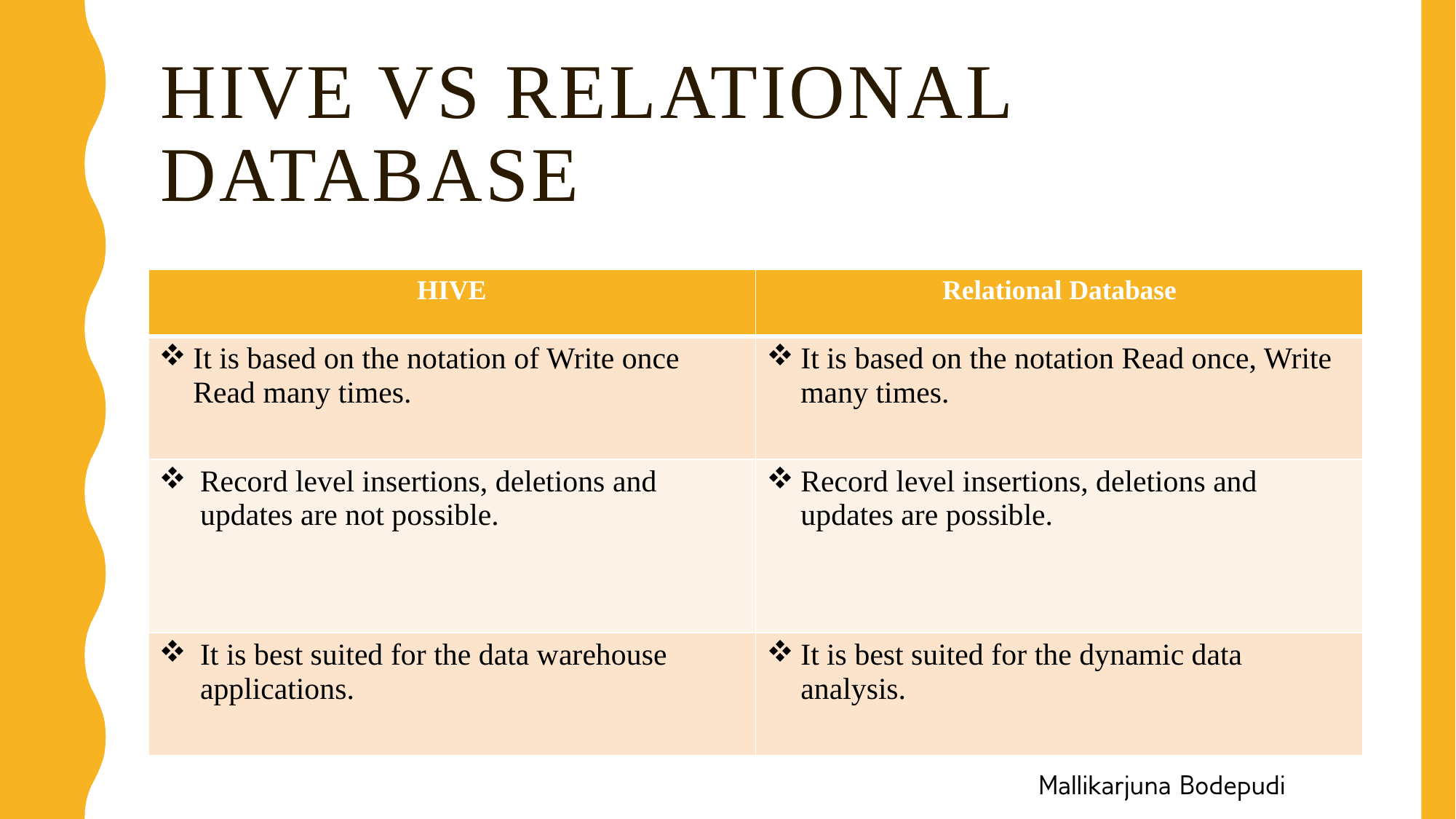

# Hive Vs relational database
| HIVE | Relational Database |
| --- | --- |
| It is based on the notation of Write once Read many times. | It is based on the notation Read once, Write many times. |
| Record level insertions, deletions and updates are not possible. | Record level insertions, deletions and updates are possible. |
| It is best suited for the data warehouse applications. | It is best suited for the dynamic data analysis. |
27
Mallikarjuna Bodepudi